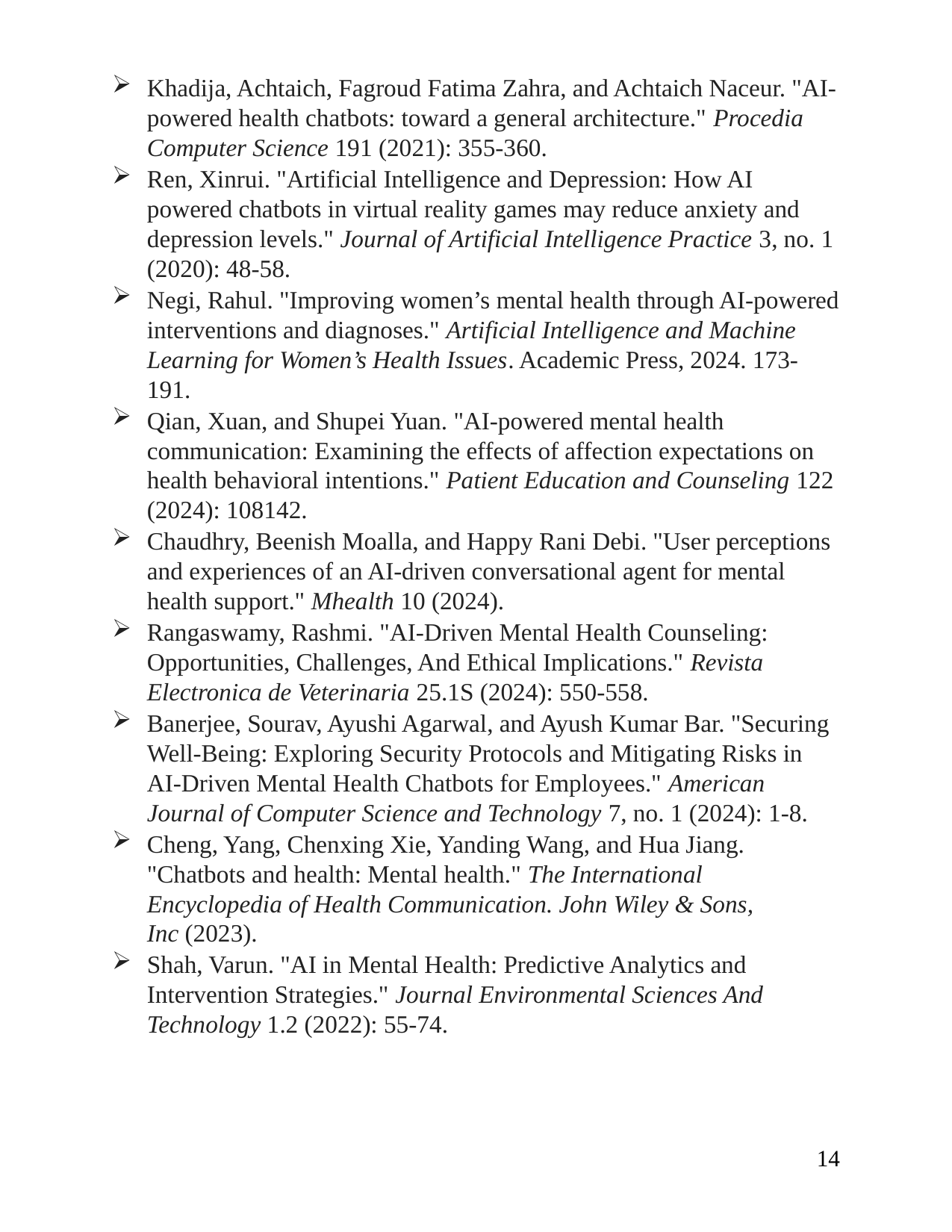

Khadija, Achtaich, Fagroud Fatima Zahra, and Achtaich Naceur. "AI-powered health chatbots: toward a general architecture." Procedia Computer Science 191 (2021): 355-360.
Ren, Xinrui. "Artificial Intelligence and Depression: How AI powered chatbots in virtual reality games may reduce anxiety and depression levels." Journal of Artificial Intelligence Practice 3, no. 1 (2020): 48-58.
Negi, Rahul. "Improving women’s mental health through AI-powered interventions and diagnoses." Artificial Intelligence and Machine Learning for Women’s Health Issues. Academic Press, 2024. 173-191.
Qian, Xuan, and Shupei Yuan. "AI-powered mental health communication: Examining the effects of affection expectations on health behavioral intentions." Patient Education and Counseling 122 (2024): 108142.
Chaudhry, Beenish Moalla, and Happy Rani Debi. "User perceptions and experiences of an AI-driven conversational agent for mental health support." Mhealth 10 (2024).
Rangaswamy, Rashmi. "AI-Driven Mental Health Counseling: Opportunities, Challenges, And Ethical Implications." Revista Electronica de Veterinaria 25.1S (2024): 550-558.
Banerjee, Sourav, Ayushi Agarwal, and Ayush Kumar Bar. "Securing Well-Being: Exploring Security Protocols and Mitigating Risks in AI-Driven Mental Health Chatbots for Employees." American Journal of Computer Science and Technology 7, no. 1 (2024): 1-8.
Cheng, Yang, Chenxing Xie, Yanding Wang, and Hua Jiang. "Chatbots and health: Mental health." The International Encyclopedia of Health Communication. John Wiley & Sons, Inc (2023).
Shah, Varun. "AI in Mental Health: Predictive Analytics and Intervention Strategies." Journal Environmental Sciences And Technology 1.2 (2022): 55-74.

14